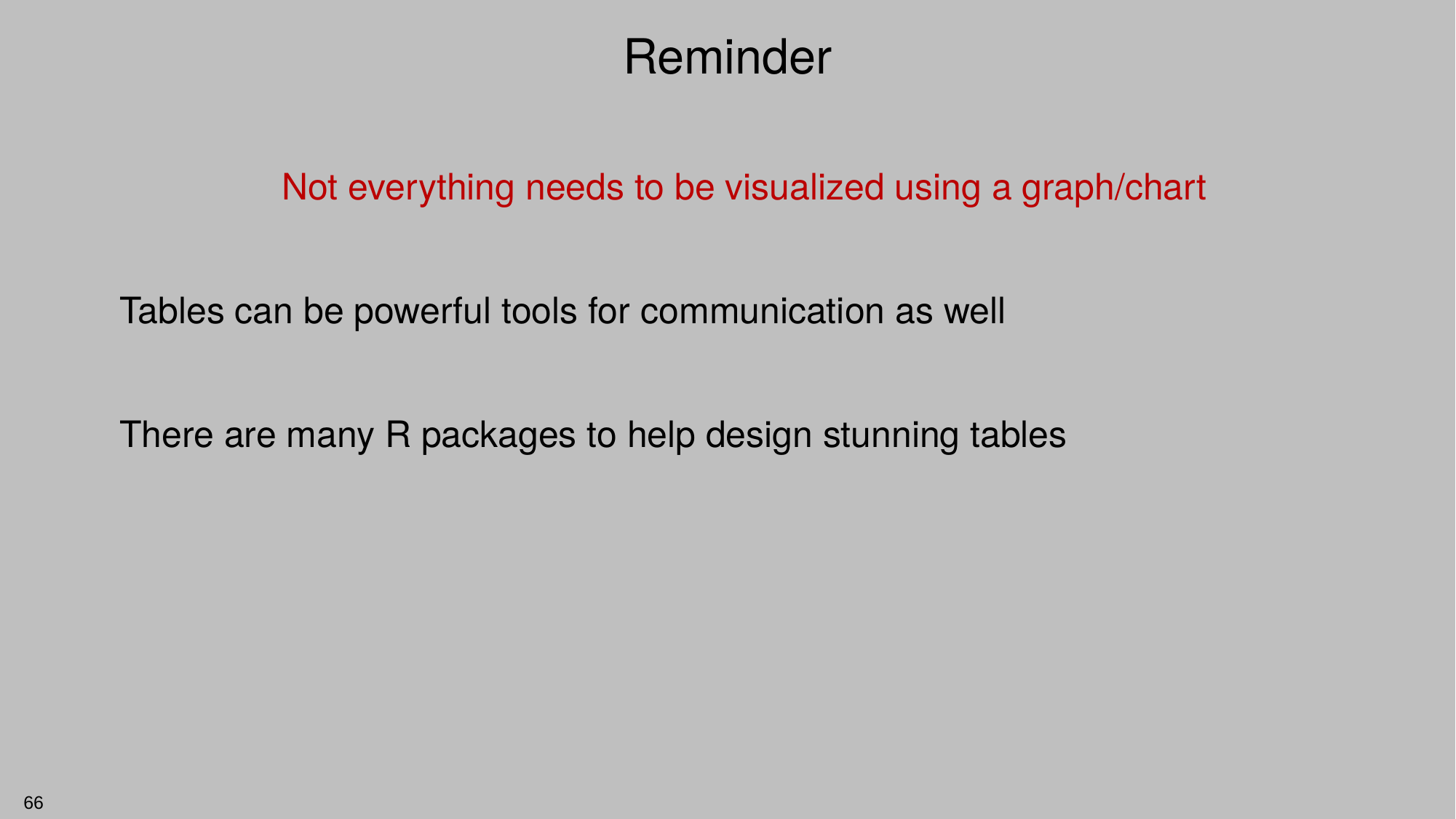

# Reminder
Not everything needs to be visualized using a graph/chart

Tables can be powerful tools for communication as well

There are many R packages to help design stunning tables